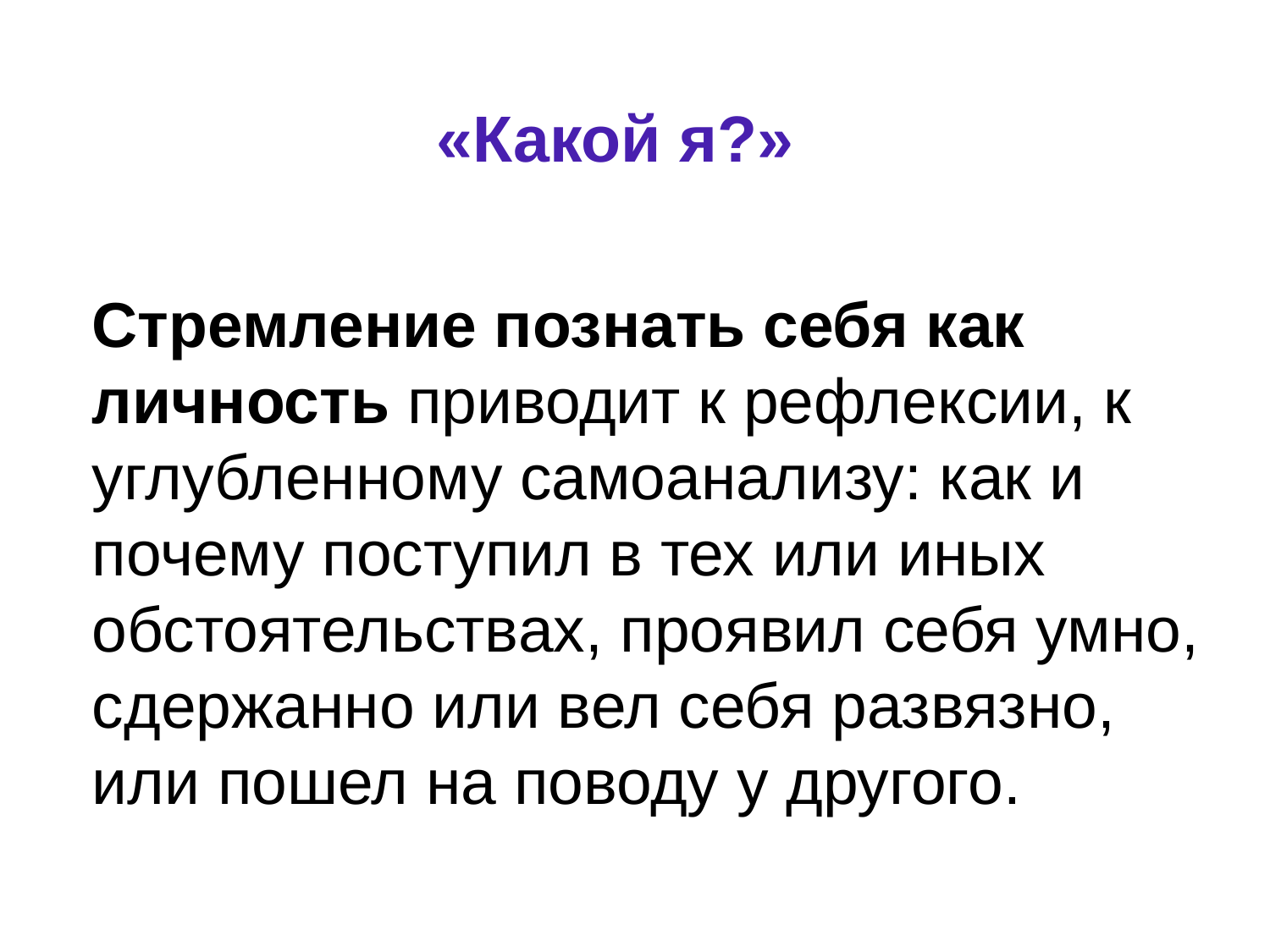

«Какой я?»

Стремление познать себя как личность приводит к рефлексии, к углубленному самоанализу: как и почему поступил в тех или иных обстоятельствах, проявил себя умно, сдержанно или вел себя развязно, или пошел на поводу у другого.